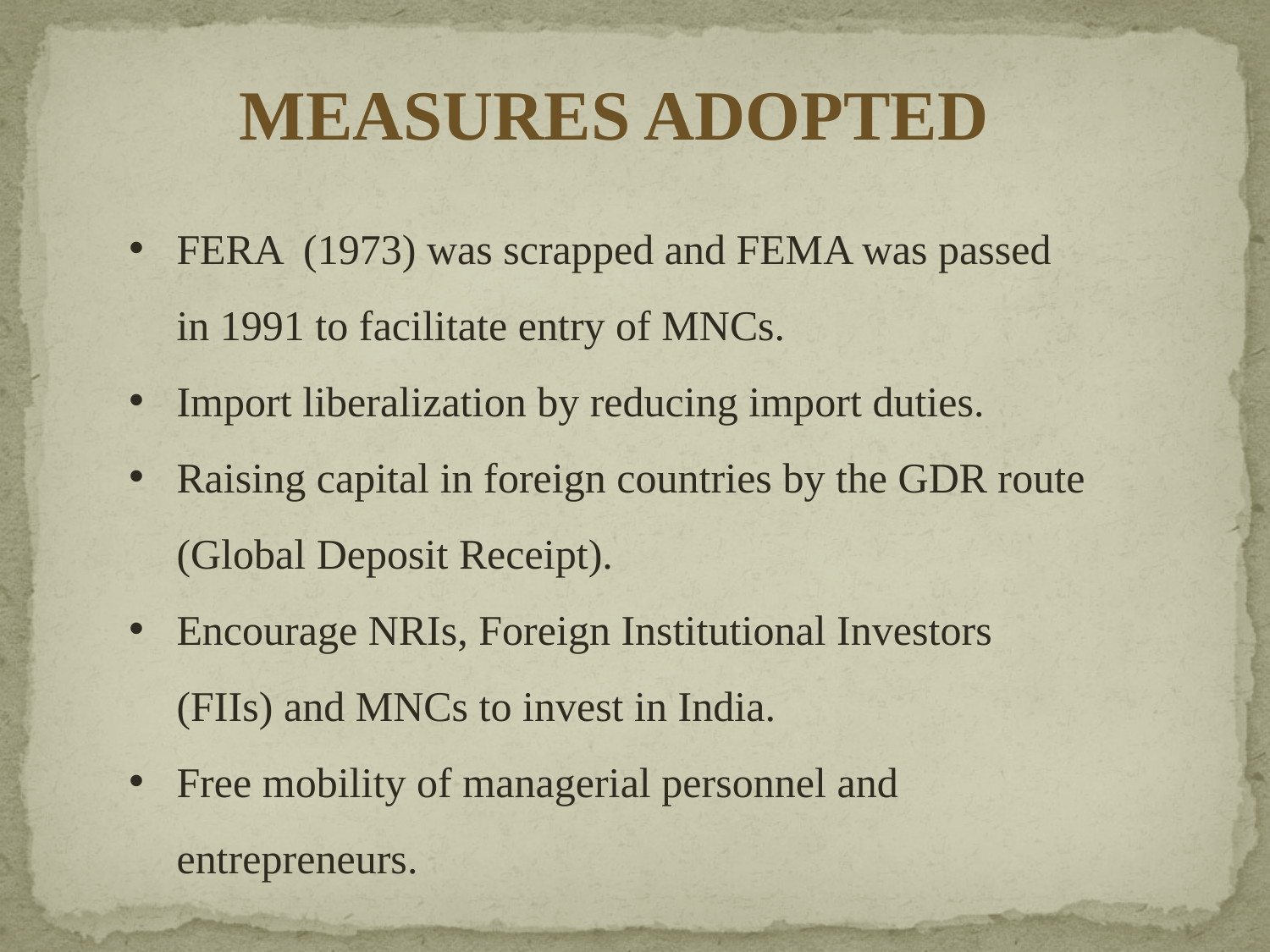

MEASURES ADOPTED

FERA  (1973) was scrapped and FEMA was passed in 1991 to facilitate entry of MNCs.
Import liberalization by reducing import duties.
Raising capital in foreign countries by the GDR route (Global Deposit Receipt).
Encourage NRIs, Foreign Institutional Investors (FIIs) and MNCs to invest in India.
Free mobility of managerial personnel and entrepreneurs.